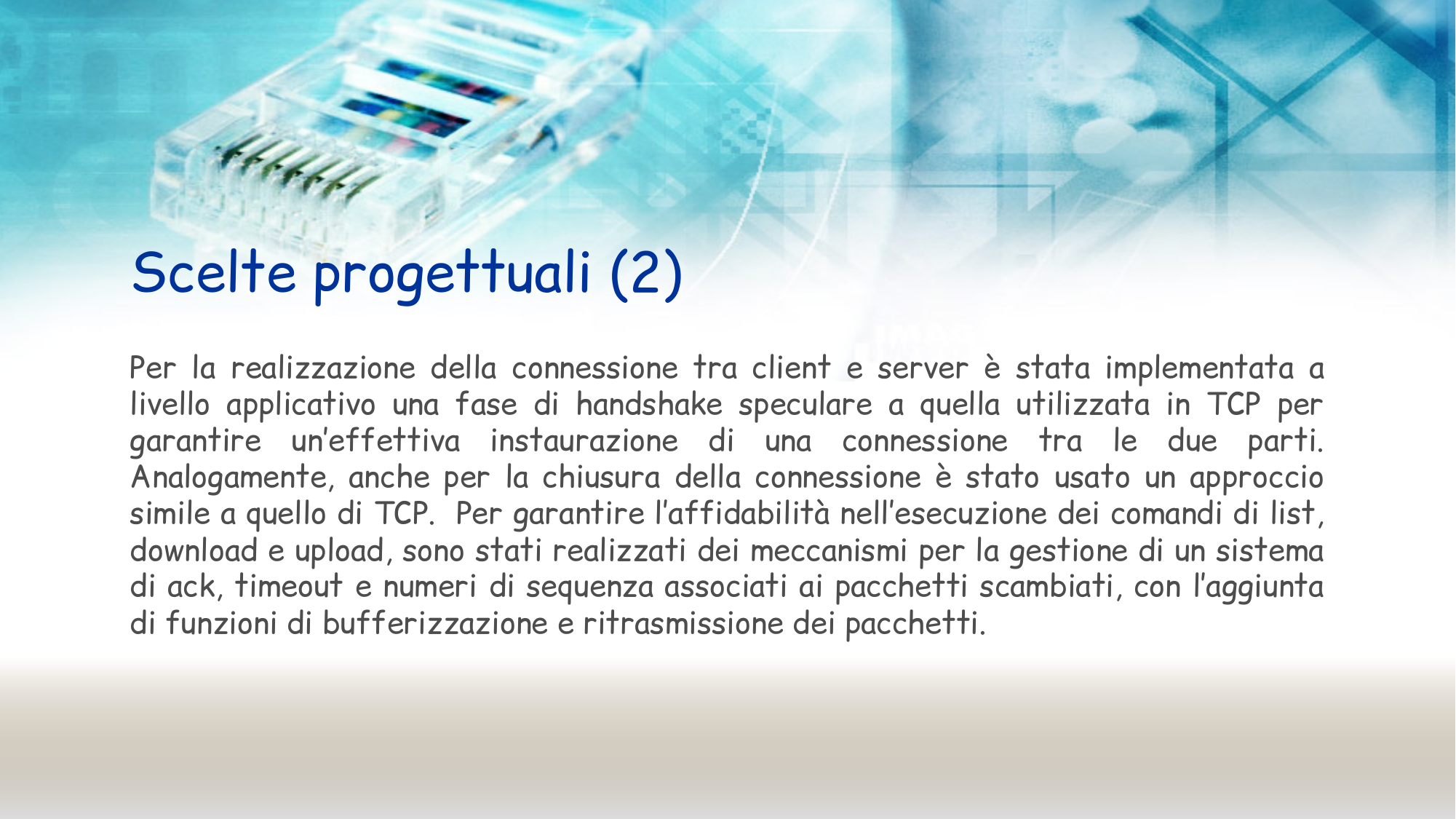

# Scelte progettuali (2)

Per la realizzazione della connessione tra client e server è stata implementata a livello applicativo una fase di handshake speculare a quella utilizzata in TCP per garantire un’effettiva instaurazione di una connessione tra le due parti. Analogamente, anche per la chiusura della connessione è stato usato un approccio simile a quello di TCP.  Per garantire l’affidabilità nell’esecuzione dei comandi di list, download e upload, sono stati realizzati dei meccanismi per la gestione di un sistema di ack, timeout e numeri di sequenza associati ai pacchetti scambiati, con l’aggiunta di funzioni di bufferizzazione e ritrasmissione dei pacchetti.